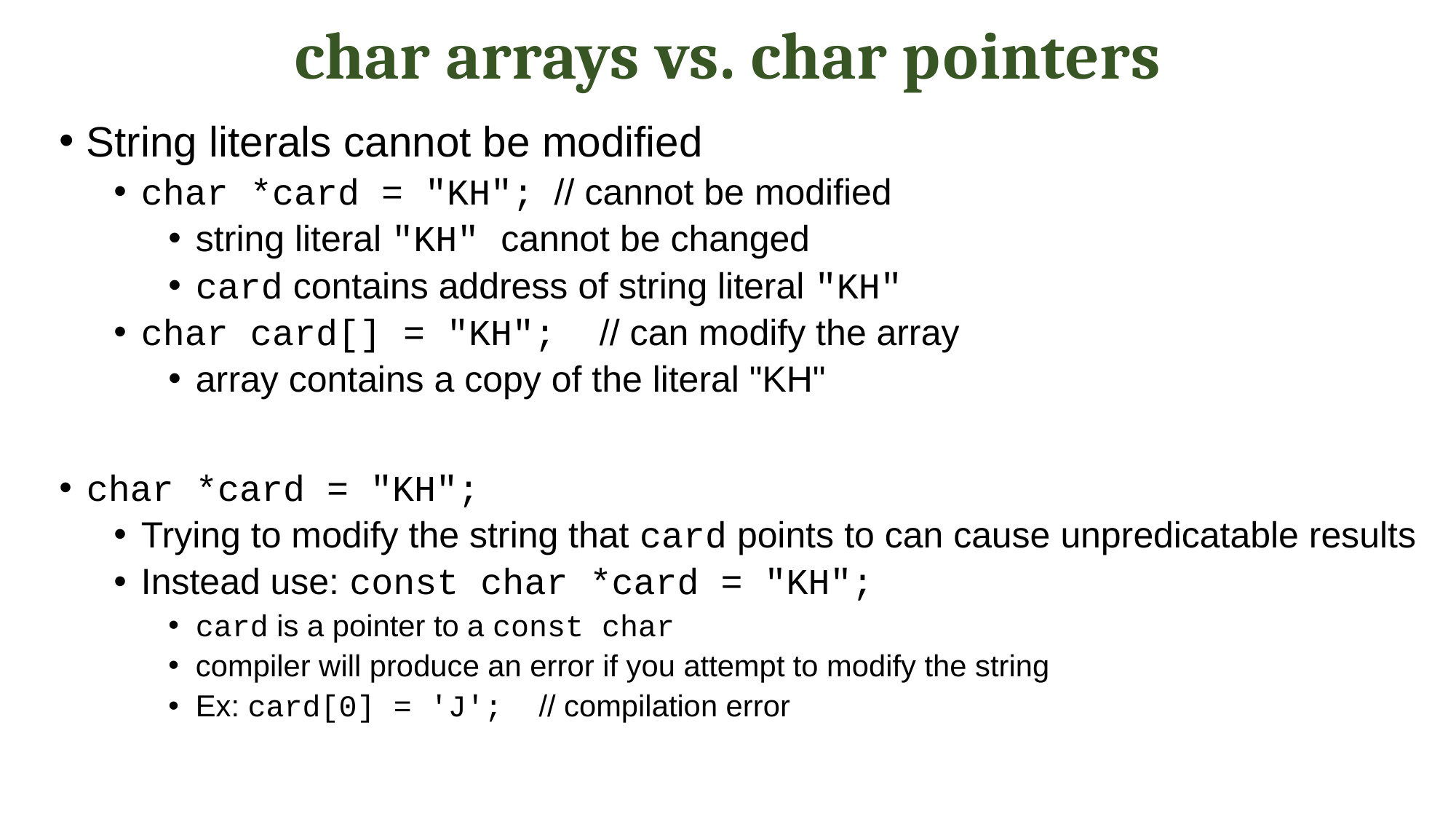

# char arrays vs. char pointers
String literals cannot be modified
char *card = "KH";  // cannot be modified
string literal "KH" cannot be changed
card contains address of string literal "KH"
char card[] = "KH";  // can modify the array
array contains a copy of the literal "KH"

char *card = "KH";
Trying to modify the string that card points to can cause unpredicatable results
Instead use: const char *card = "KH";
card is a pointer to a const char
compiler will produce an error if you attempt to modify the string
Ex: card[0] = 'J';  // compilation error